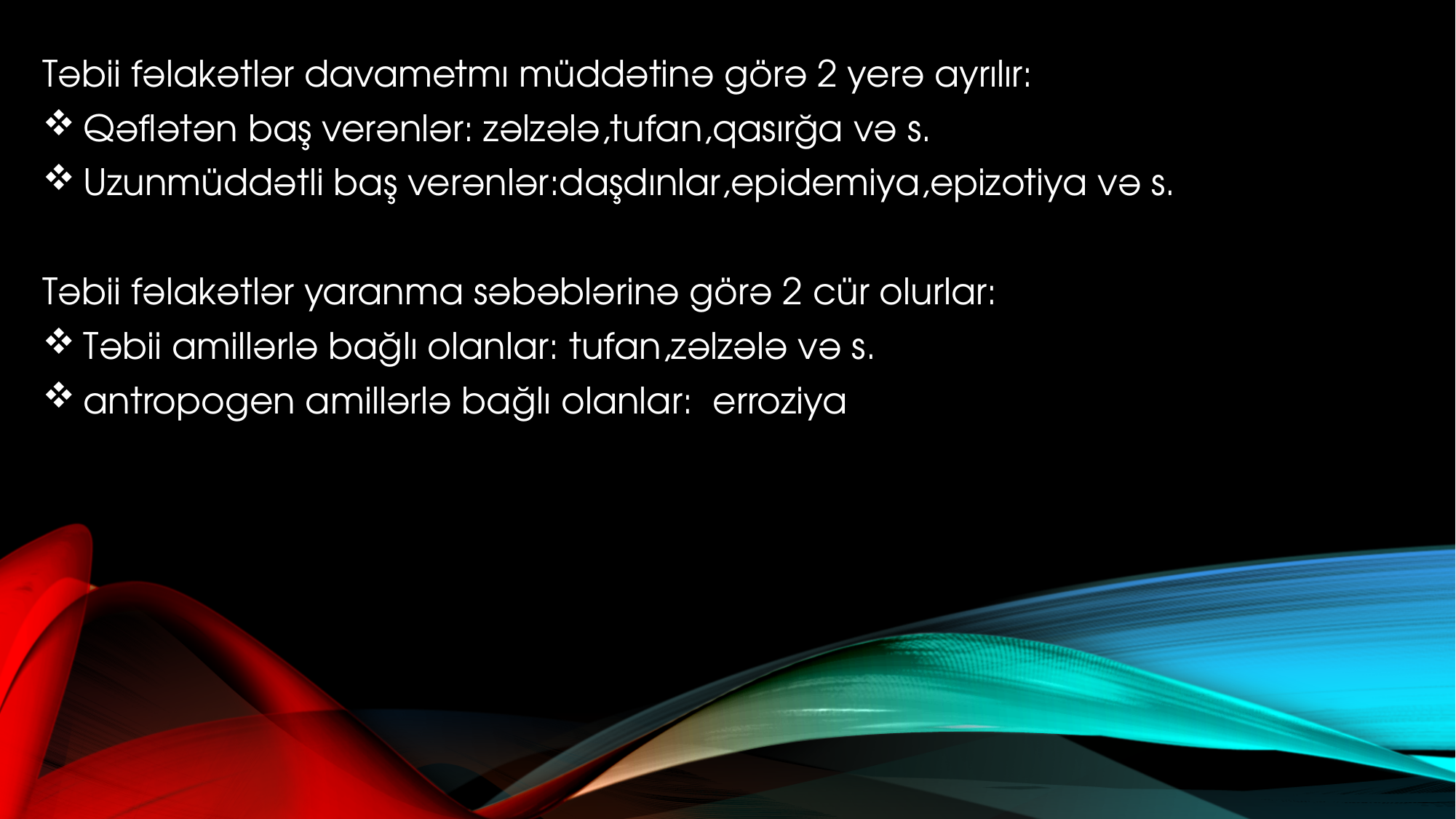

Təbii fəlakətlər davametmı müddətinə görə 2 yerə ayrılır:
Qəflətən baş verənlər: zəlzələ,tufan,qasırğa və s.
Uzunmüddətli baş verənlər:daşdınlar,epidemiya,epizotiya və s.

Təbii fəlakətlər yaranma səbəblərinə görə 2 cür olurlar:
Təbii amillərlə bağlı olanlar: tufan,zəlzələ və s.
antropogen amillərlə bağlı olanlar:  erroziya